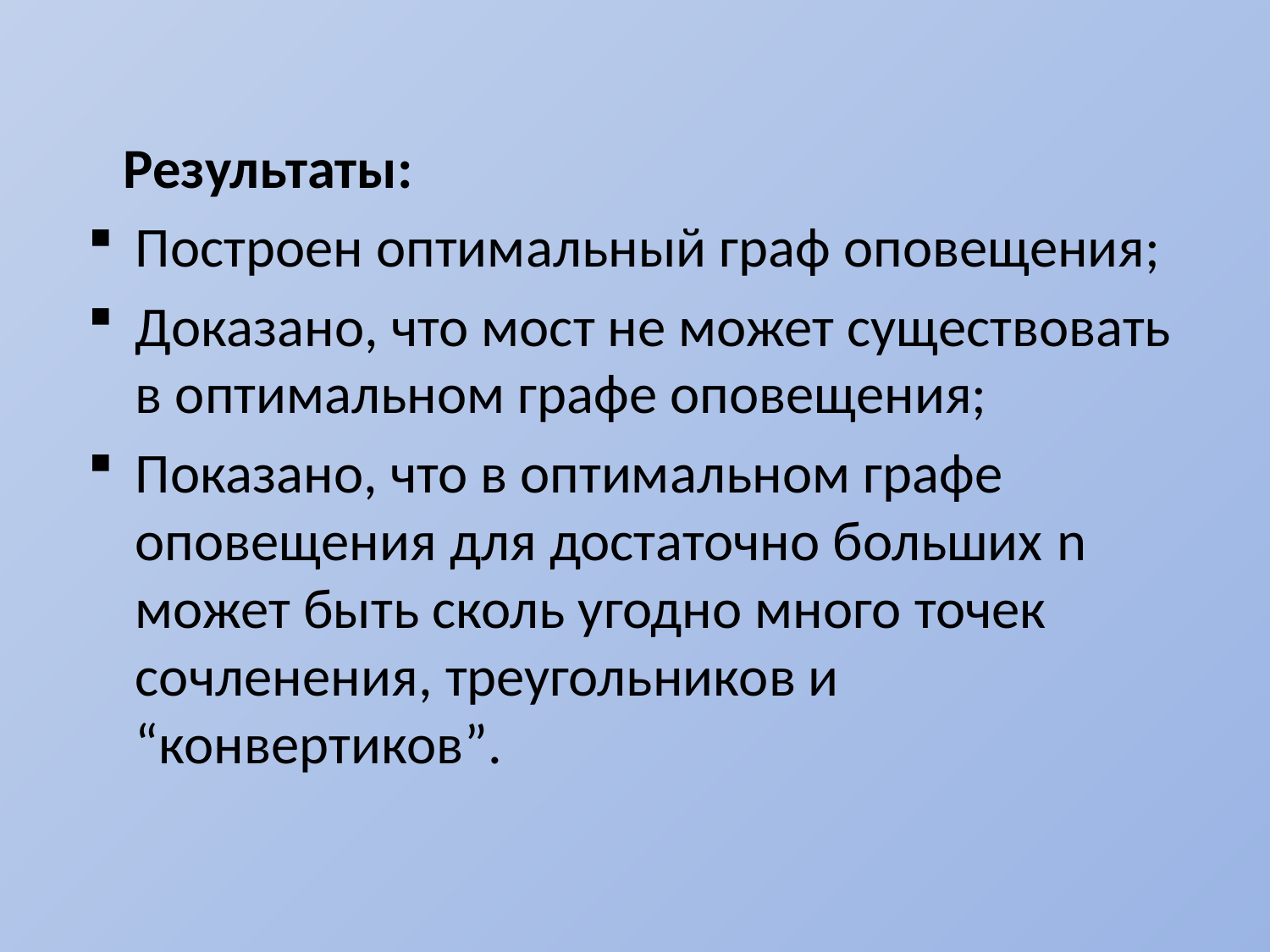

Результаты:
Построен оптимальный граф оповещения;
Доказано, что мост не может существовать в оптимальном графе оповещения;
Показано, что в оптимальном графе оповещения для достаточно больших n может быть сколь угодно много точек сочленения, треугольников и “конвертиков”.